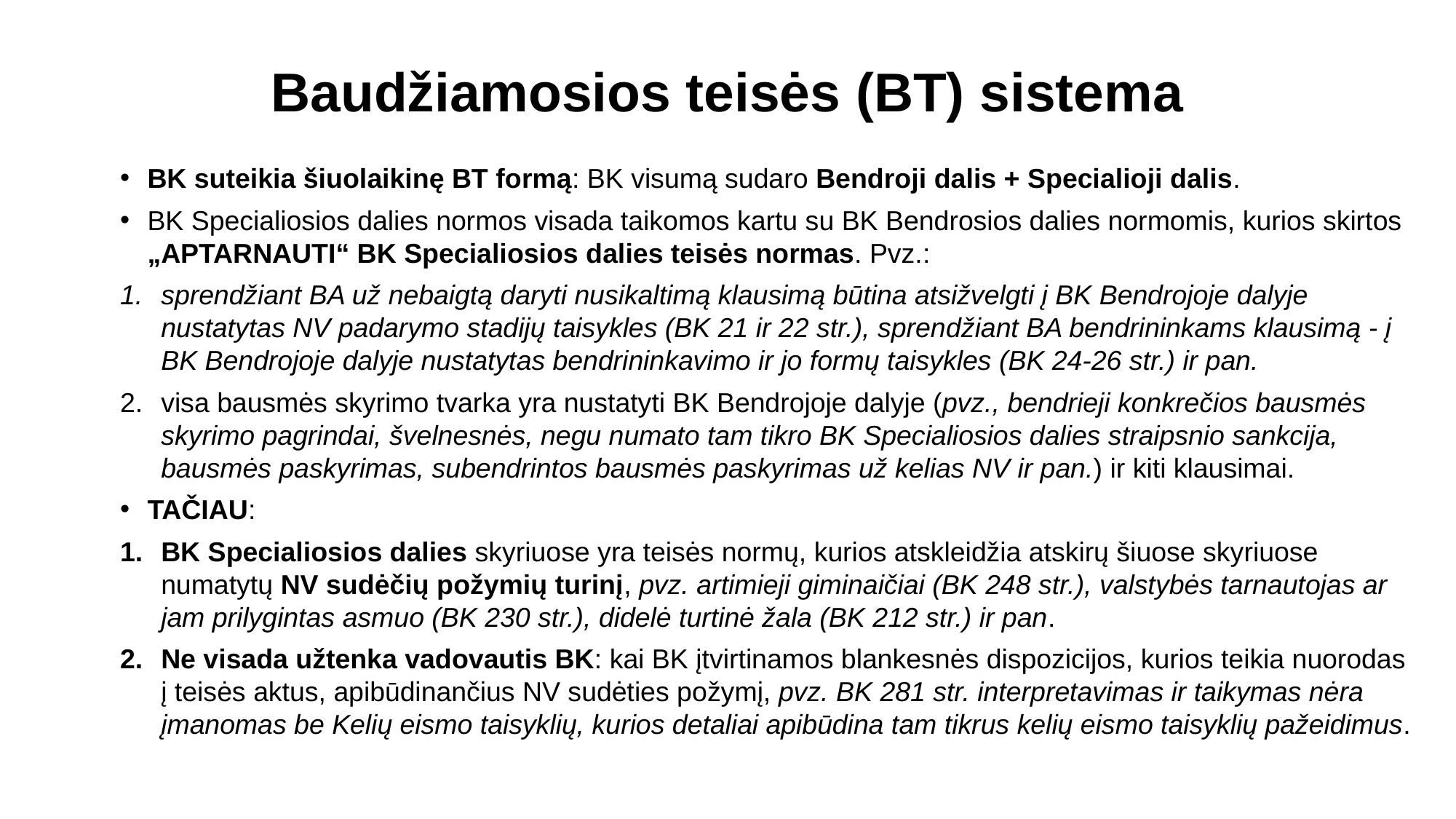

# Baudžiamosios teisės (BT) sistema
BK suteikia šiuolaikinę BT formą: BK visumą sudaro Bendroji dalis + Specialioji dalis.
BK Specialiosios dalies normos visada taikomos kartu su BK Bendrosios dalies normomis, kurios skirtos „APTARNAUTI“ BK Specialiosios dalies teisės normas. Pvz.:
spren­džiant BA už nebaigtą daryti nusikaltimą klausimą būtina atsižvelgti į BK Bendrojoje dalyje nustatytas NV padarymo stadijų taisykles (BK 21 ir 22 str.), spren­džiant BA bendrininkams klausimą - į BK Bendrojoje dalyje nustatytas bendrininkavimo ir jo formų taisykles (BK 24-26 str.) ir pan.
visa bausmės sky­rimo tvarka yra nustatyti BK Bendrojoje dalyje (pvz., bendrieji konkrečios bausmės skyrimo pagrindai, švelnesnės, negu numato tam tikro BK Specialiosios dalies straipsnio sankcija, bausmės paskyrimas, subendrintos bausmės paskyrimas už kelias NV ir pan.) ir kiti klausimai.
TAČIAU:
BK Specialiosios dalies skyriuose yra teisės normų, kurios atskleidžia atskirų šiuose sky­riuose numatytų NV sudėčių požymių turinį, pvz. artimieji giminaičiai (BK 248 str.), valstybės tarnautojas ar jam prilygintas asmuo (BK 230 str.), didelė turtinė žala (BK 212 str.) ir pan.
Ne visada užtenka va­dovautis BK: kai BK įtvirtinamos blankes­nės dispozicijos, kurios teikia nuorodas į teisės aktus, apibūdinančius NV sudėties po­žymį, pvz. BK 281 str. interpretavimas ir taikymas nėra įmanomas be Kelių eismo taisyklių, kurios detaliai apibūdina tam tikrus kelių eismo taisyklių pažeidimus.